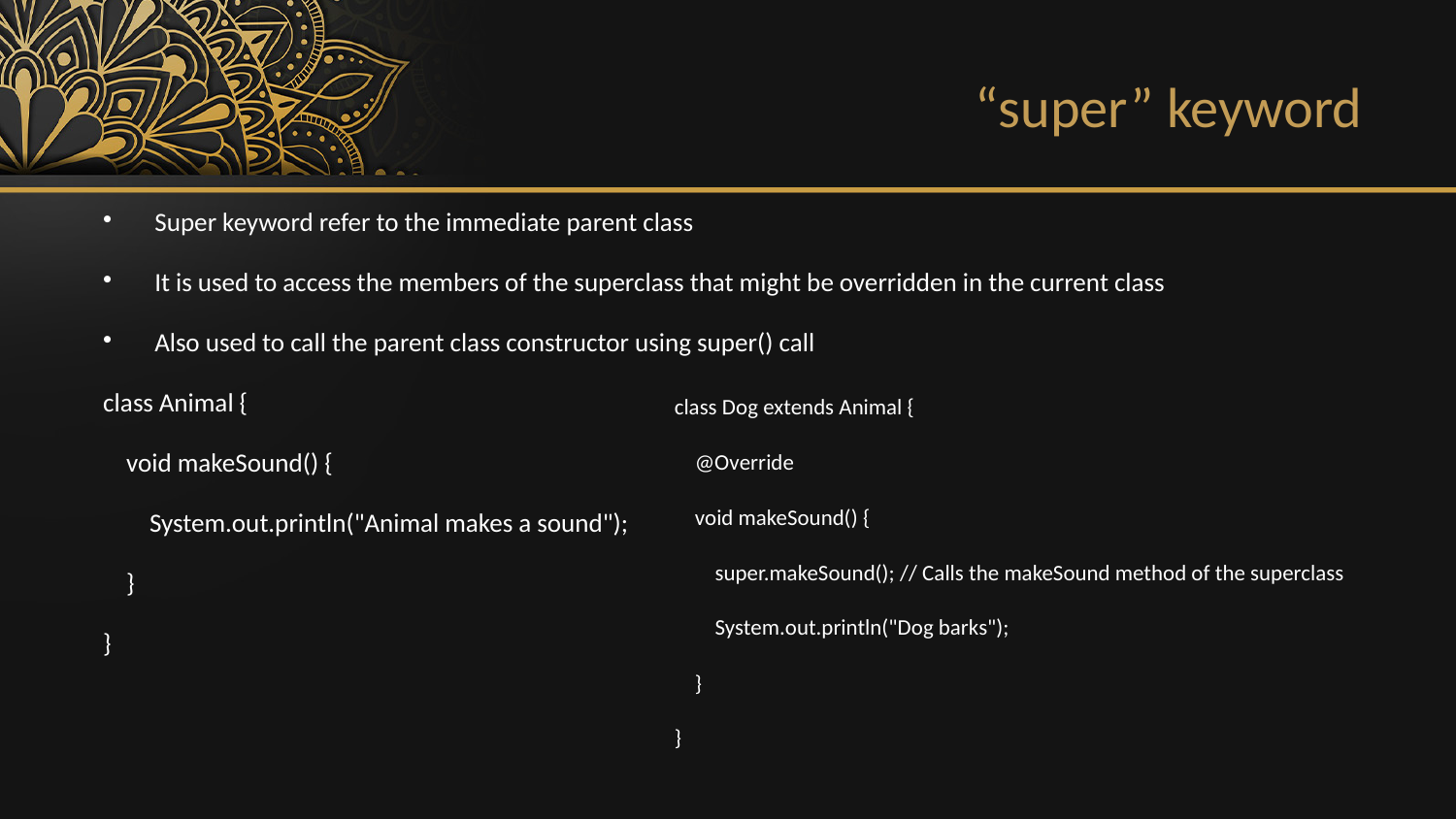

“super” keyword
Super keyword refer to the immediate parent class
It is used to access the members of the superclass that might be overridden in the current class
Also used to call the parent class constructor using super() call
class Animal {
    void makeSound() {
        System.out.println("Animal makes a sound");
    }
}

class Dog extends Animal {
    @Override
    void makeSound() {
        super.makeSound(); // Calls the makeSound method of the superclass
        System.out.println("Dog barks");
    }
}